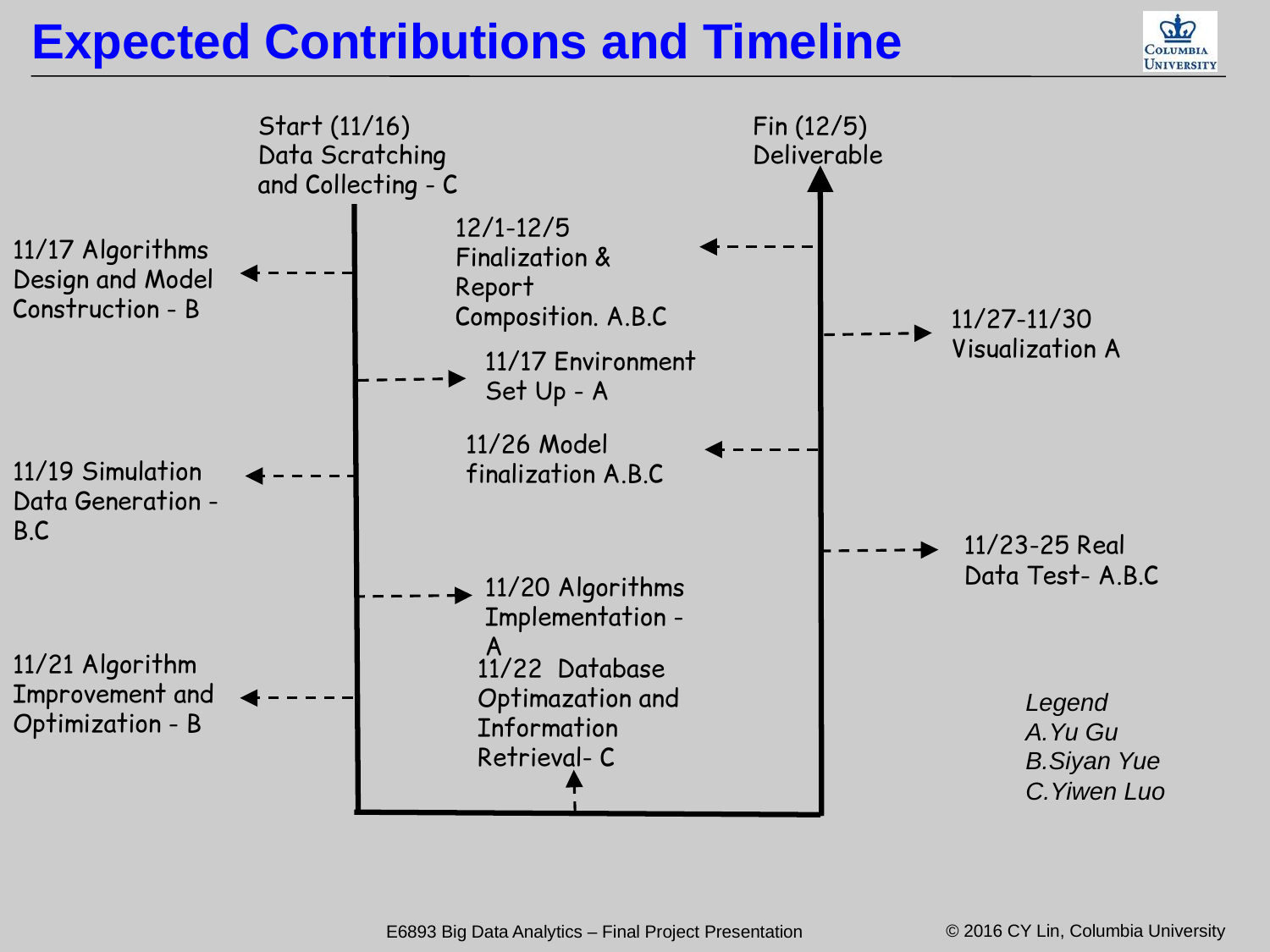

Expected Contributions and Timeline
Start (11/16)
Data Scratching and Collecting - C
Fin (12/5)
Deliverable
12/1-12/5
Finalization & Report Composition. A.B.C
11/17 Algorithms Design and Model Construction - B
11/27-11/30
Visualization A
11/17 Environment Set Up - A
11/26 Model finalization A.B.C
11/19 Simulation Data Generation - B.C
11/23-25 Real Data Test- A.B.C
11/20 Algorithms Implementation - A
11/21 Algorithm Improvement and Optimization - B
11/22  Database Optimazation and Information Retrieval- C
Legend
A.Yu Gu
B.Siyan Yue
C.Yiwen Luo